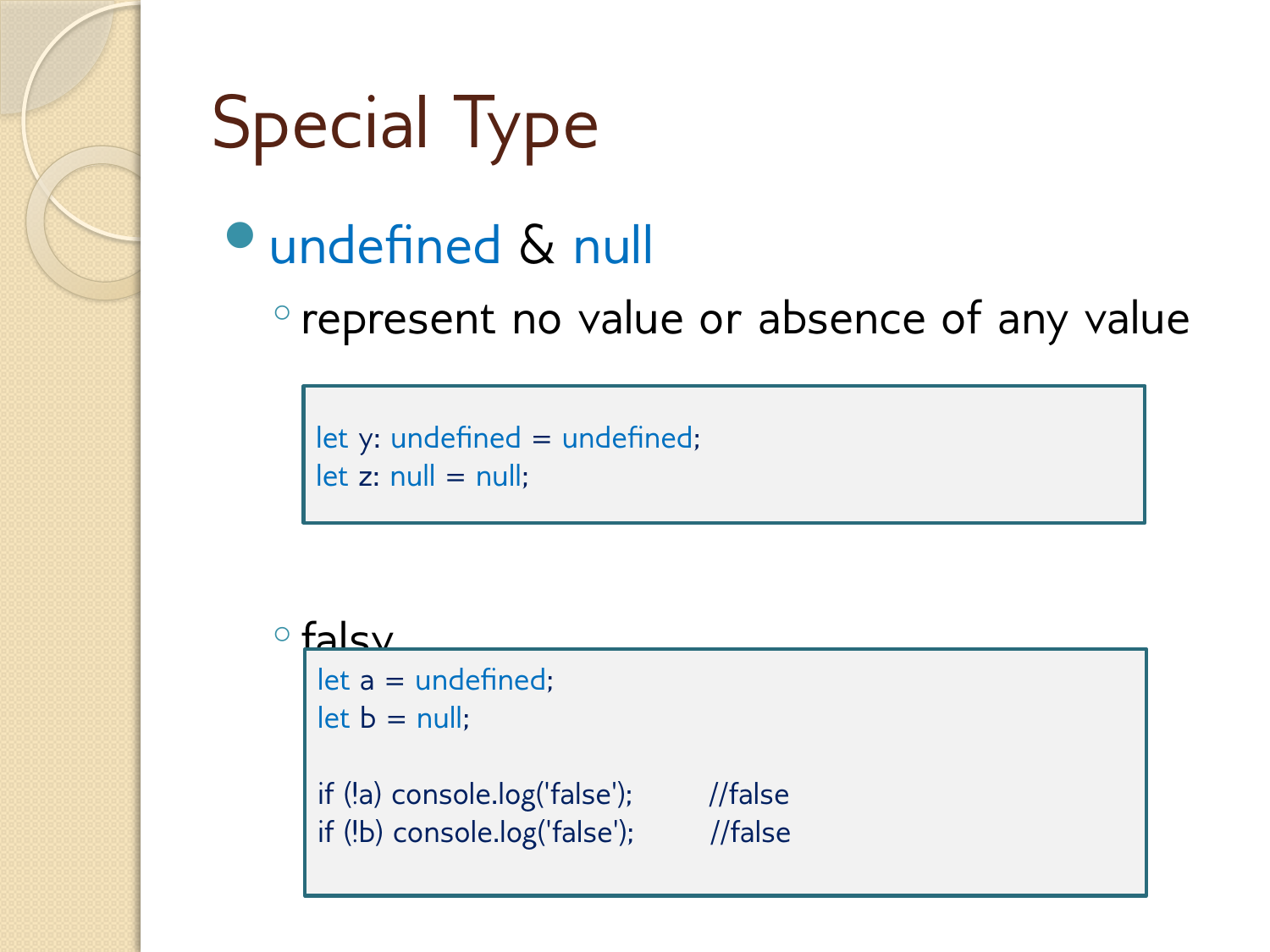

# Special Type
undefined & null
represent no value or absence of any value

falsy
let y: undefined = undefined;
let z: null = null;
let a = undefined;
let b = null;

if (!a) console.log('false');        //false
if (!b) console.log('false');        //false